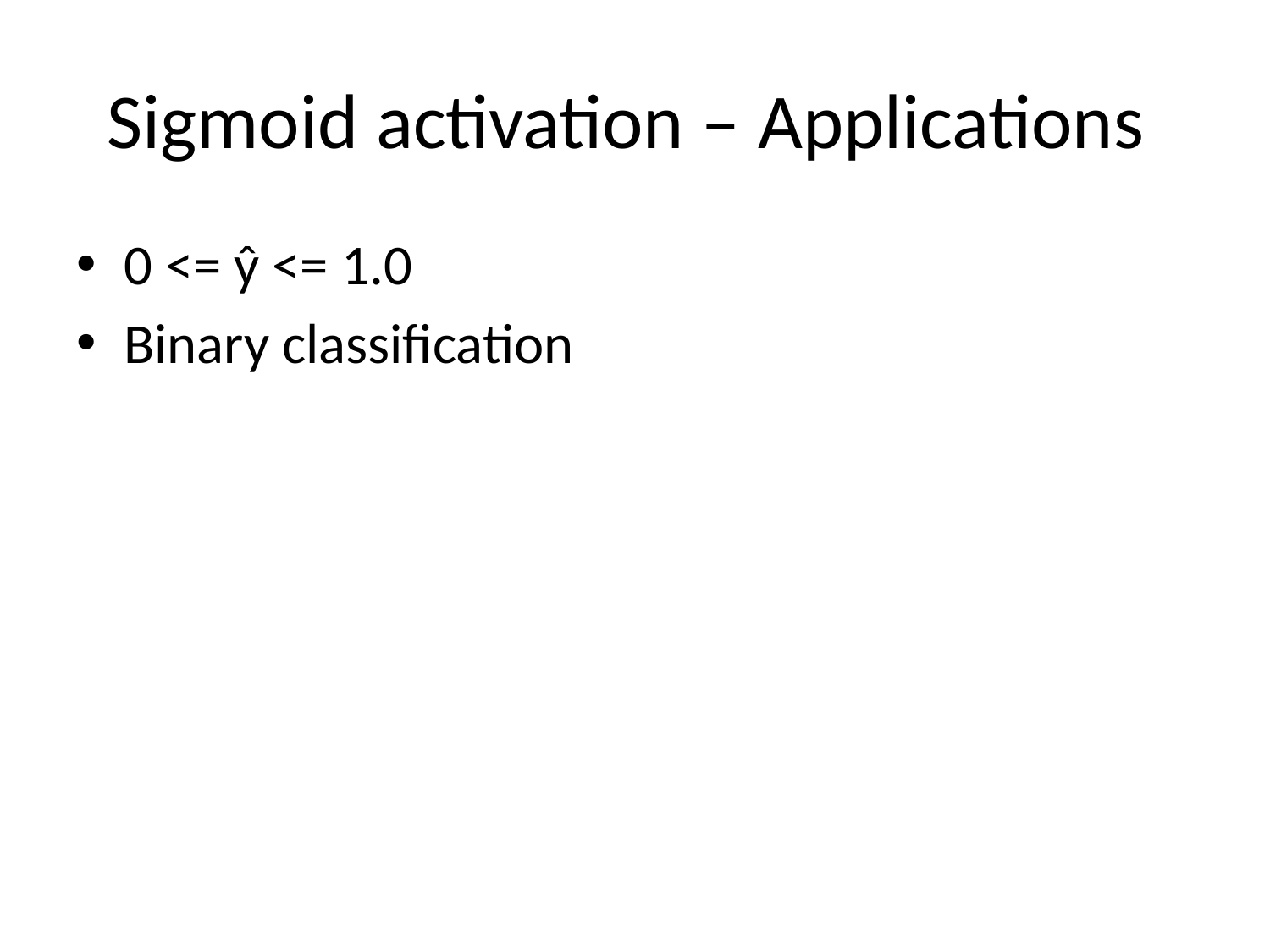

# Sigmoid activation – Applications
0 <= ŷ <= 1.0
Binary classification